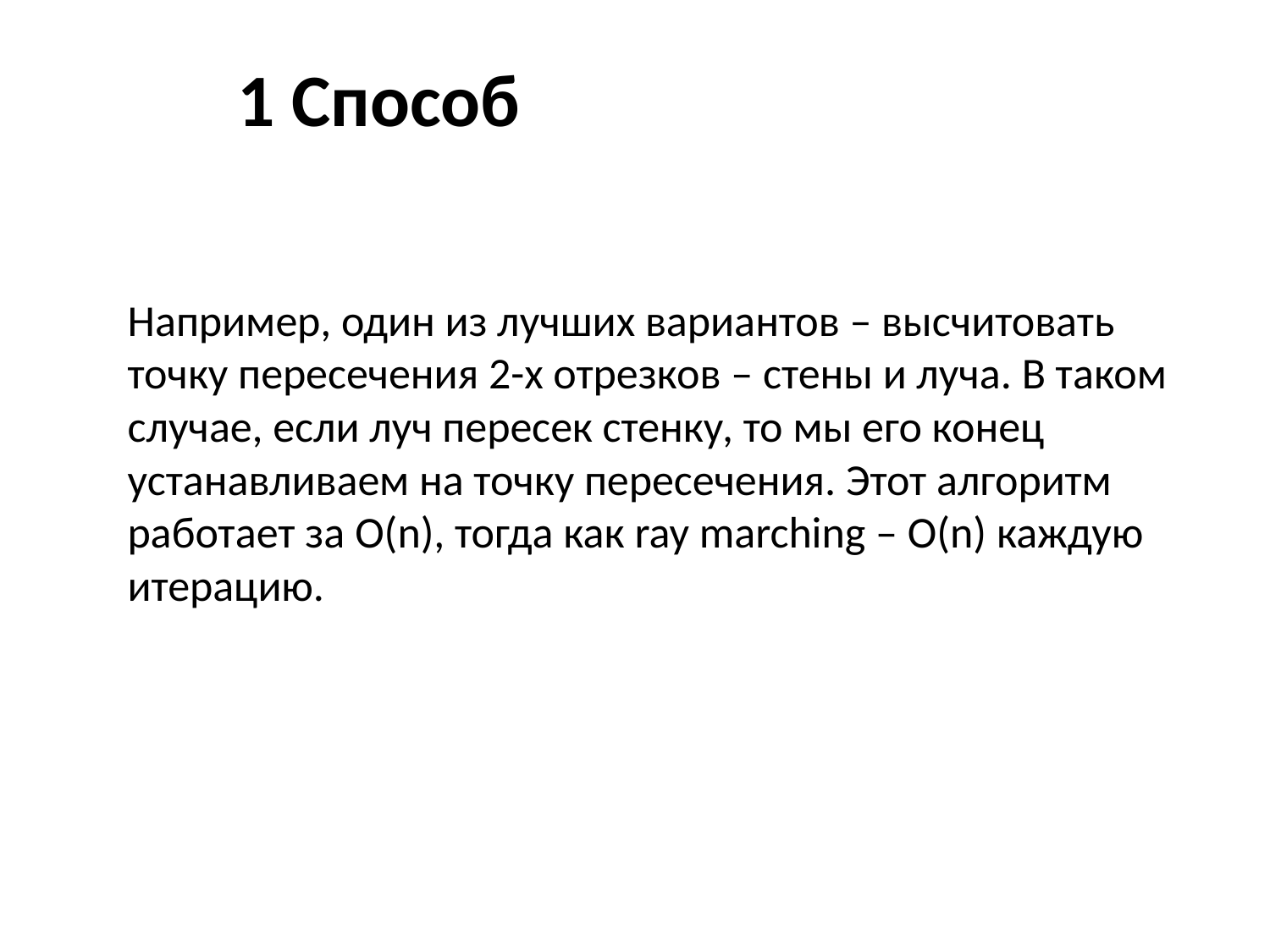

1 Способ
Например, один из лучших вариантов – высчитовать точку пересечения 2-х отрезков – стены и луча. В таком случае, если луч пересек стенку, то мы его конец устанавливаем на точку пересечения. Этот алгоритм работает за O(n), тогда как ray marching – O(n) каждую итерацию.